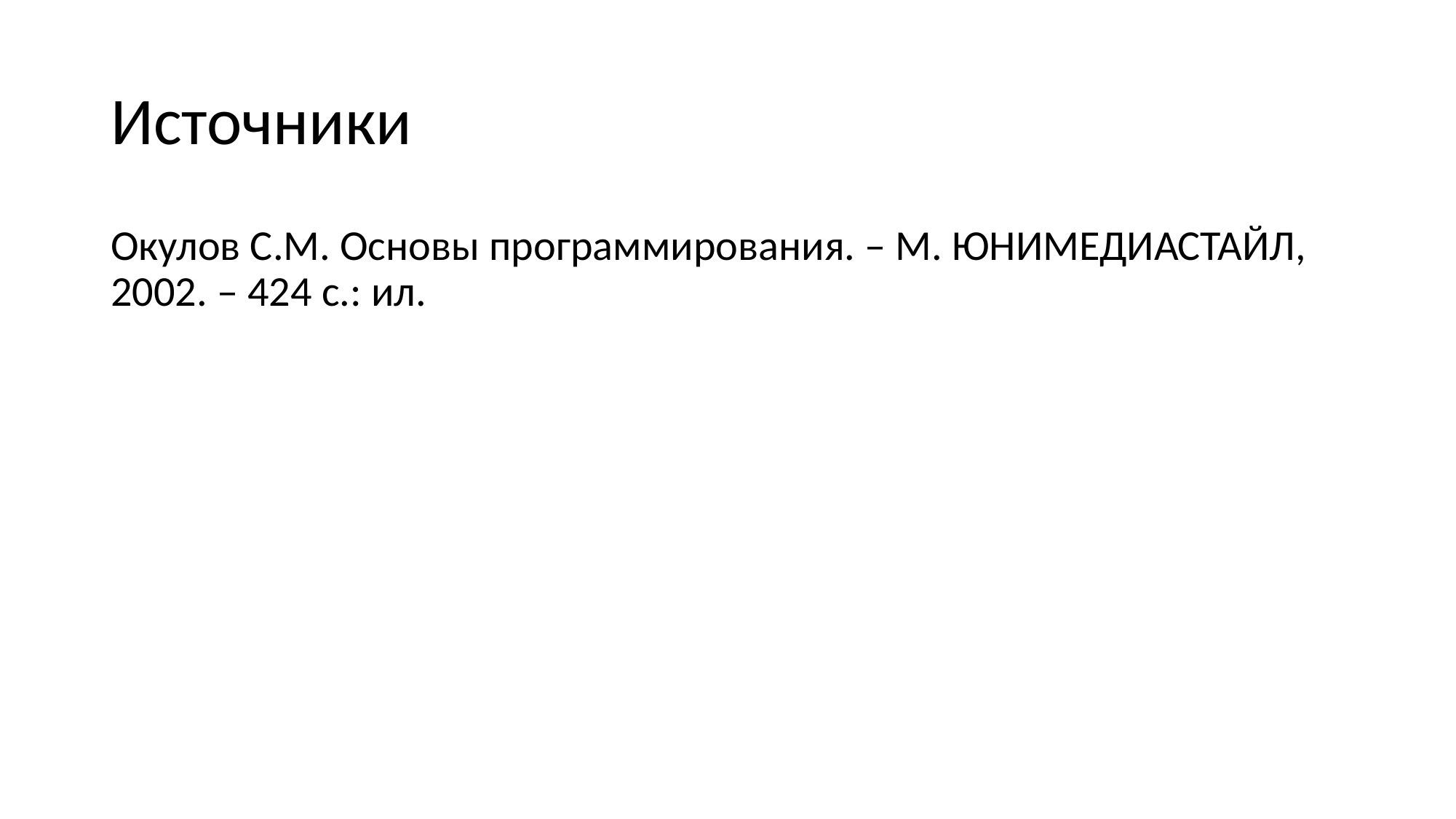

# Источники
Окулов С.М. Основы программирования. – М. ЮНИМЕДИАСТАЙЛ, 2002. – 424 с.: ил.